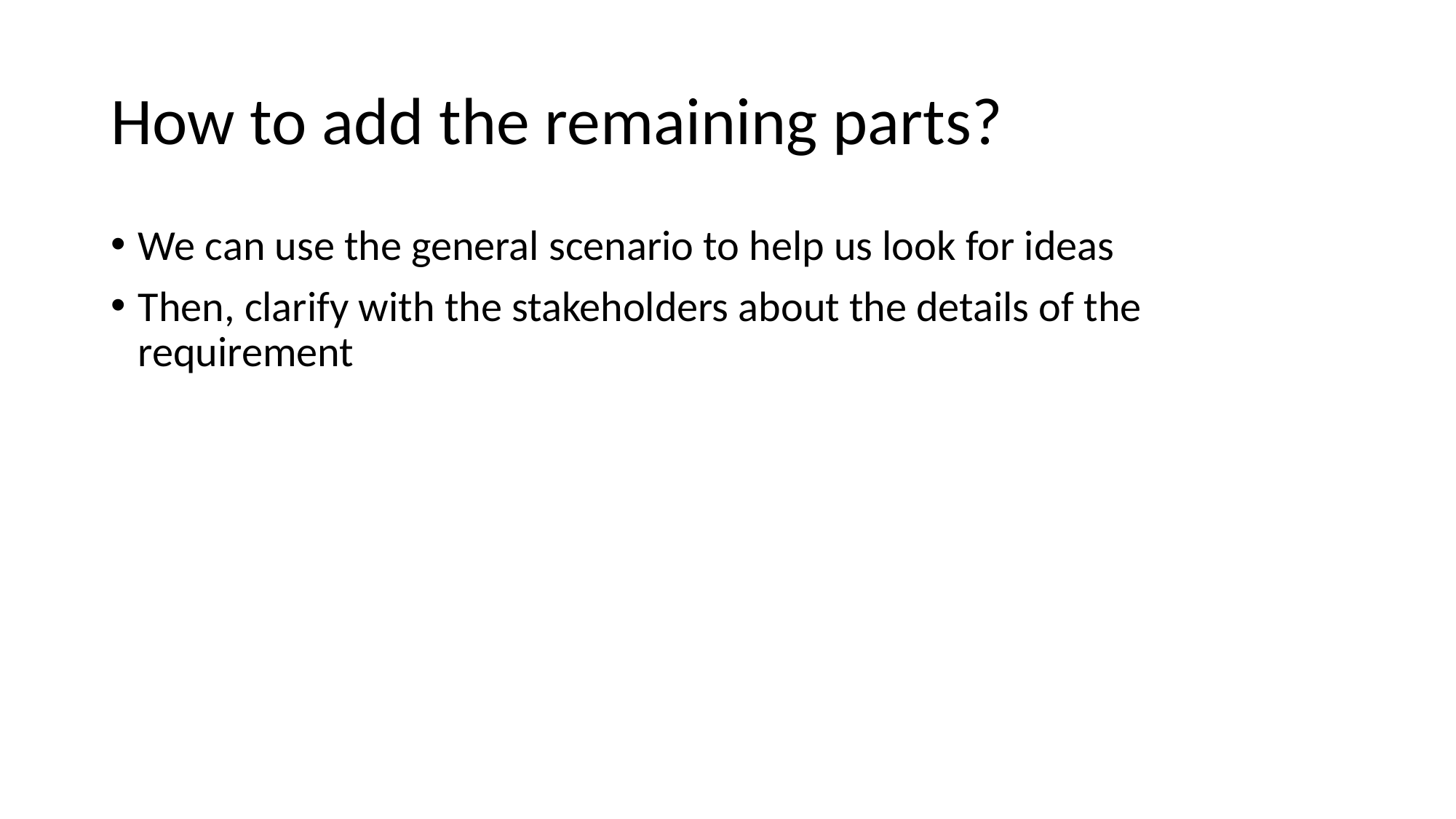

# How to add the remaining parts?
We can use the general scenario to help us look for ideas
Then, clarify with the stakeholders about the details of the requirement